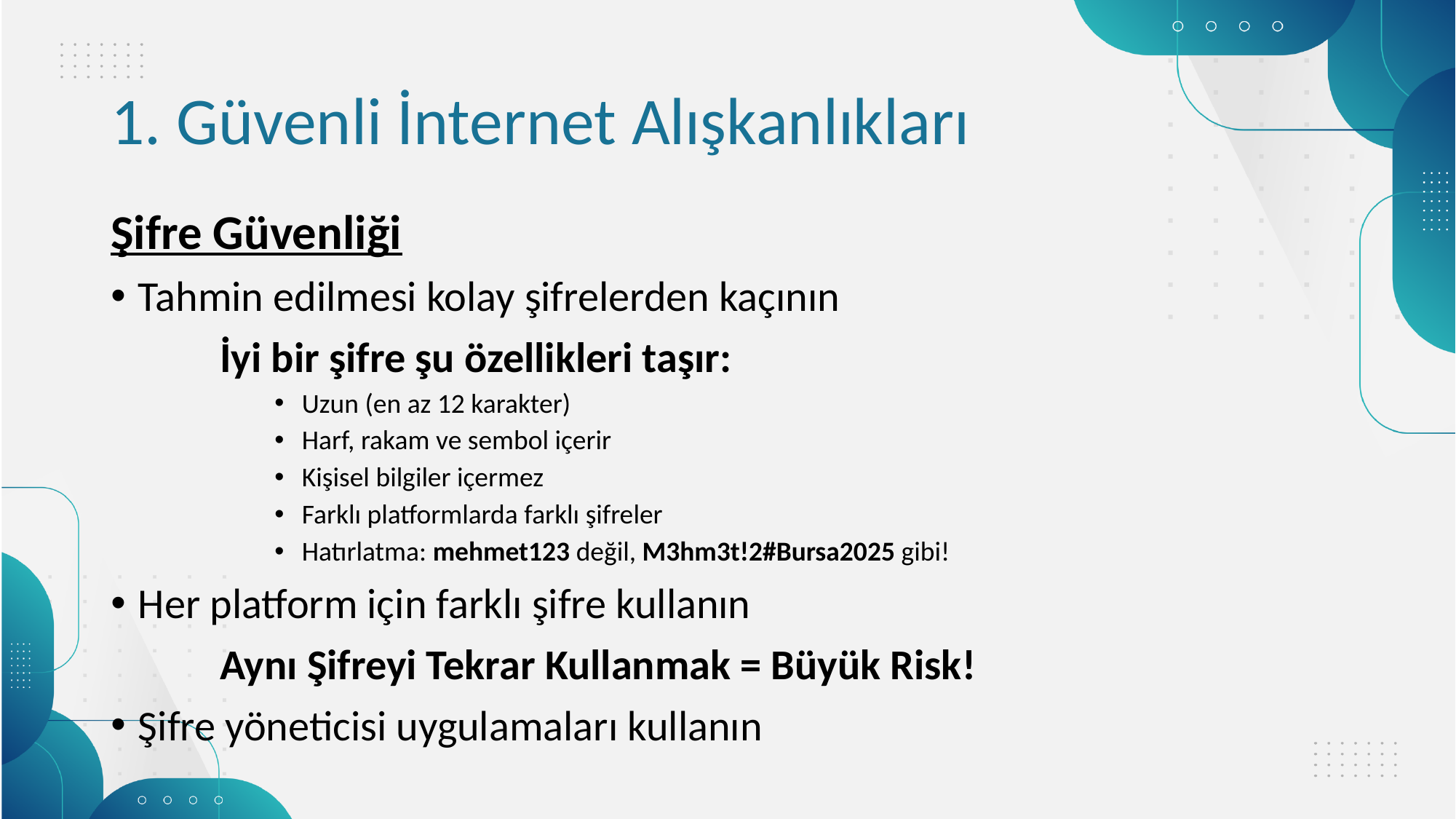

# 1. Güvenli İnternet Alışkanlıkları
Şifre Güvenliği
Tahmin edilmesi kolay şifrelerden kaçının
	İyi bir şifre şu özellikleri taşır:
Uzun (en az 12 karakter)
Harf, rakam ve sembol içerir
Kişisel bilgiler içermez
Farklı platformlarda farklı şifreler
Hatırlatma: mehmet123 değil, M3hm3t!2#Bursa2025 gibi!
Her platform için farklı şifre kullanın
	Aynı Şifreyi Tekrar Kullanmak = Büyük Risk!
Şifre yöneticisi uygulamaları kullanın